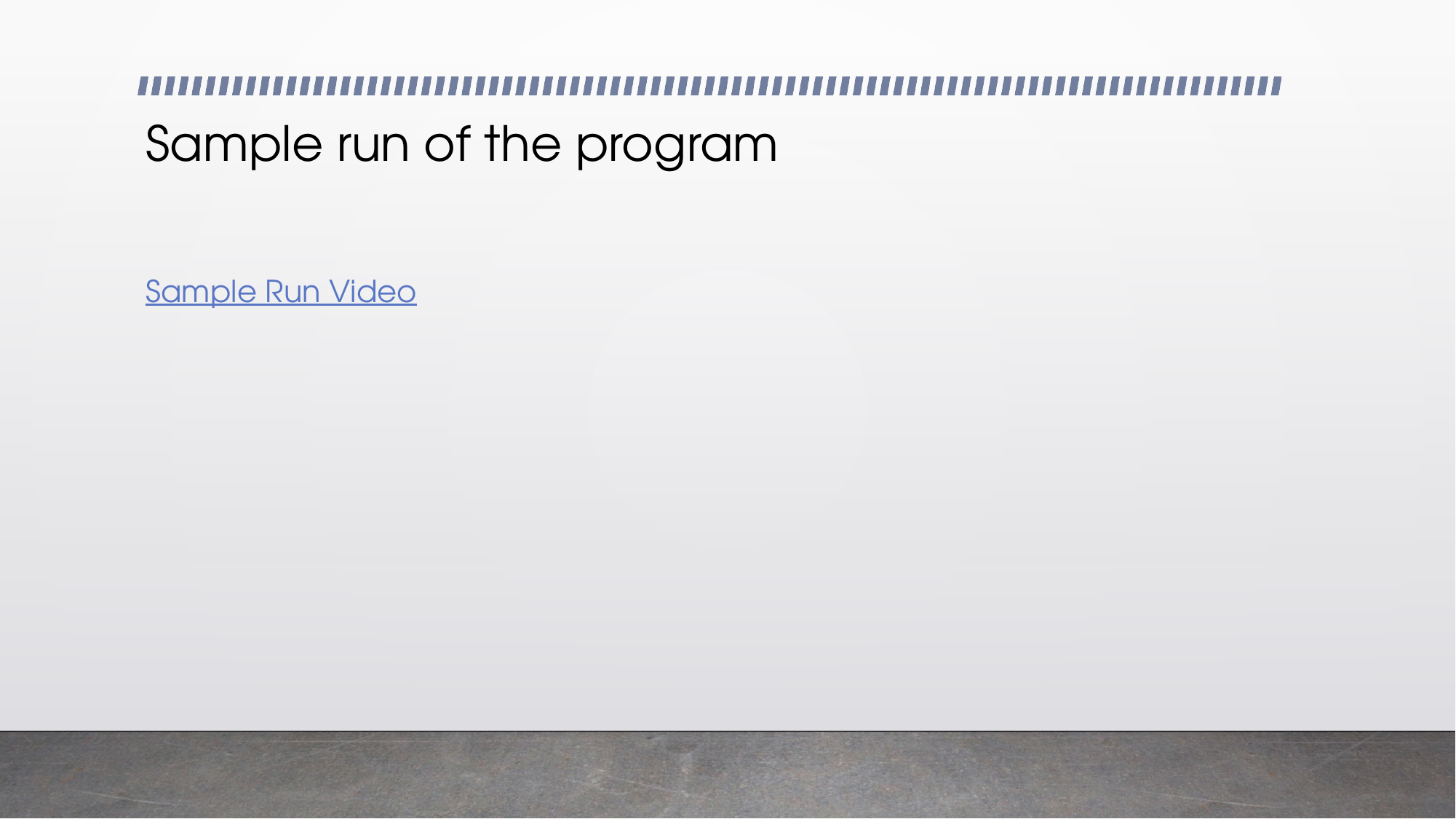

# Sample run of the program
Sample Run Video